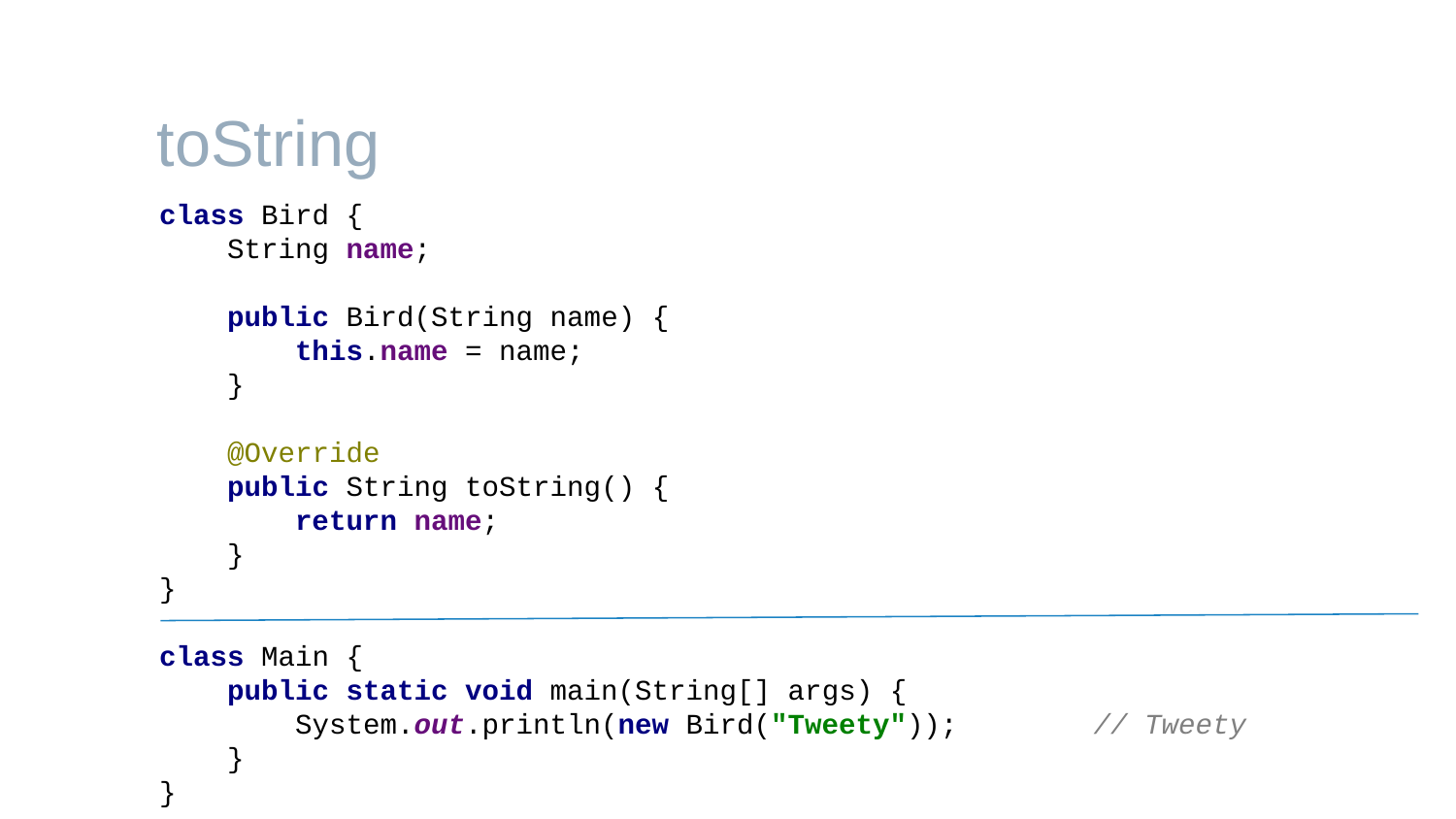

# toString
class Bird {
    String name;
    public Bird(String name) {
        this.name = name;
    }
    @Override
    public String toString() {
        return name;
    }
}

class Main {
    public static void main(String[] args) {
        System.out.println(new Bird("Tweety"));        // Tweety
    }
}